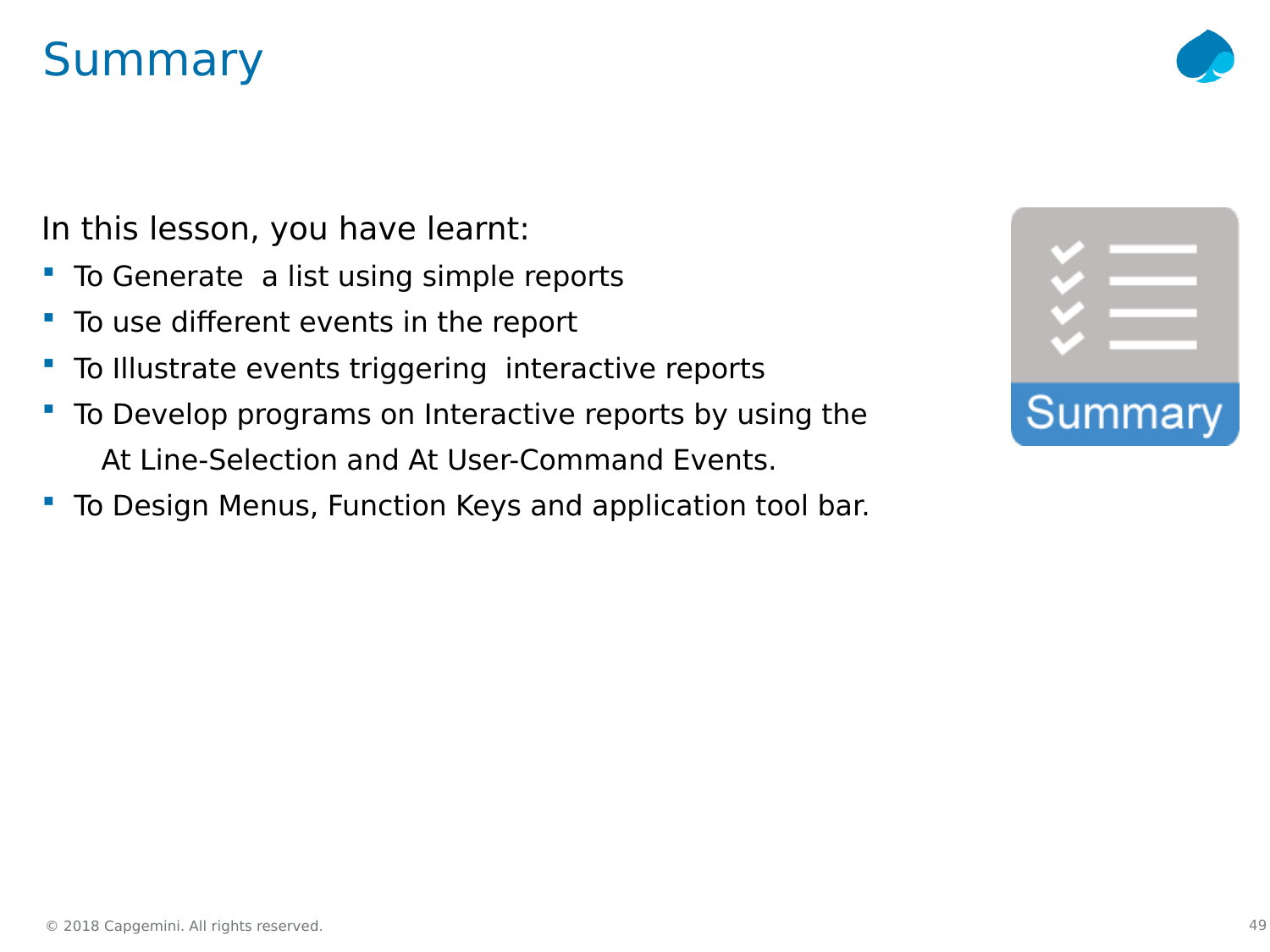

# Summary
In this lesson, you have learnt:
To Generate  a list using simple reports
To use different events in the report
To Illustrate events triggering  interactive reports
To Develop programs on Interactive reports by using the
    At Line-Selection and At User-Command Events.
To Design Menus, Function Keys and application tool bar.